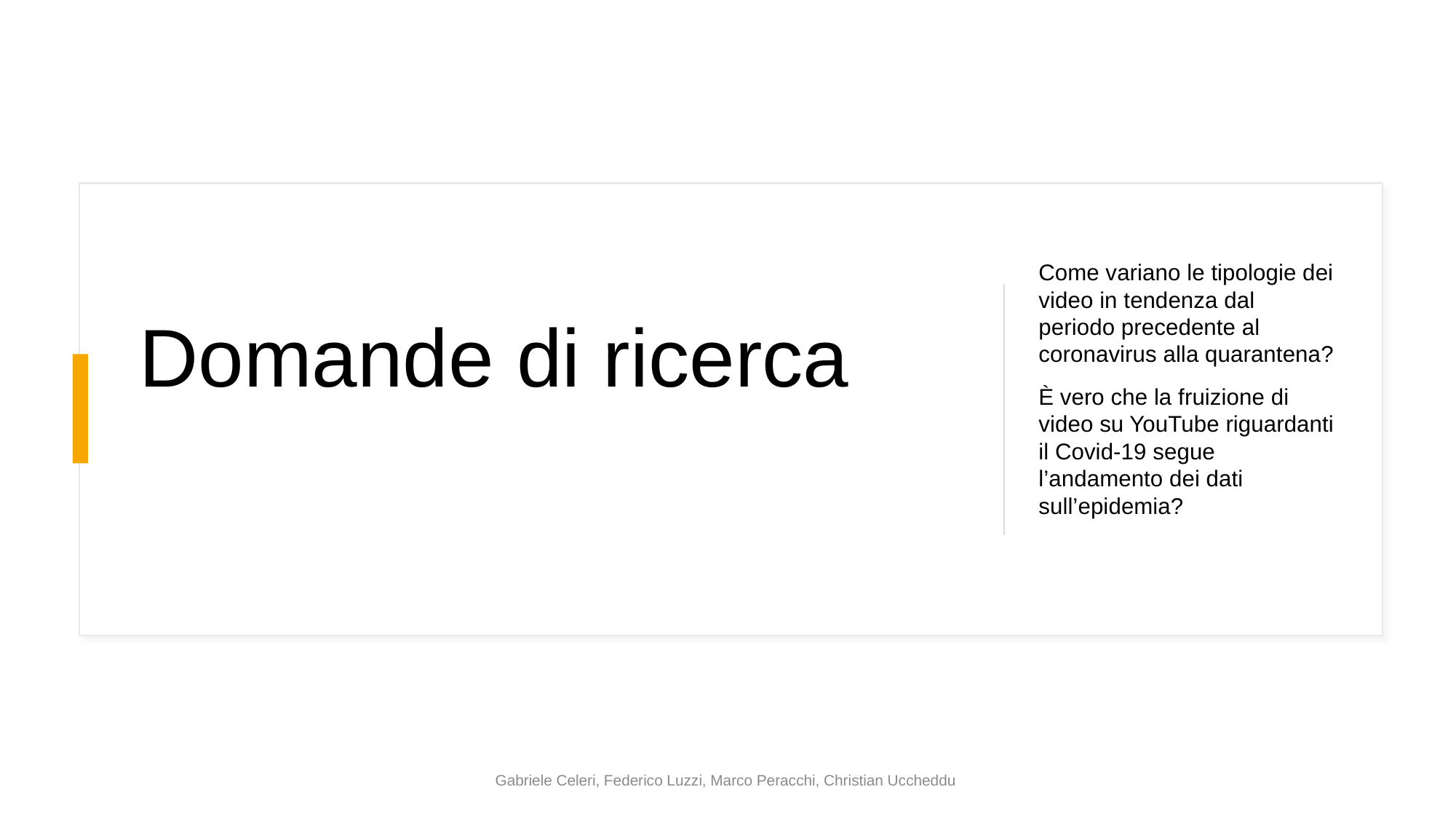

Come variano le tipologie dei video in tendenza dal periodo precedente al coronavirus alla quarantena?
È vero che la fruizione di video su YouTube riguardanti il Covid-19 segue l’andamento dei dati sull’epidemia?

# Domande di ricerca

Gabriele Celeri, Federico Luzzi, Marco Peracchi, Christian Uccheddu
2